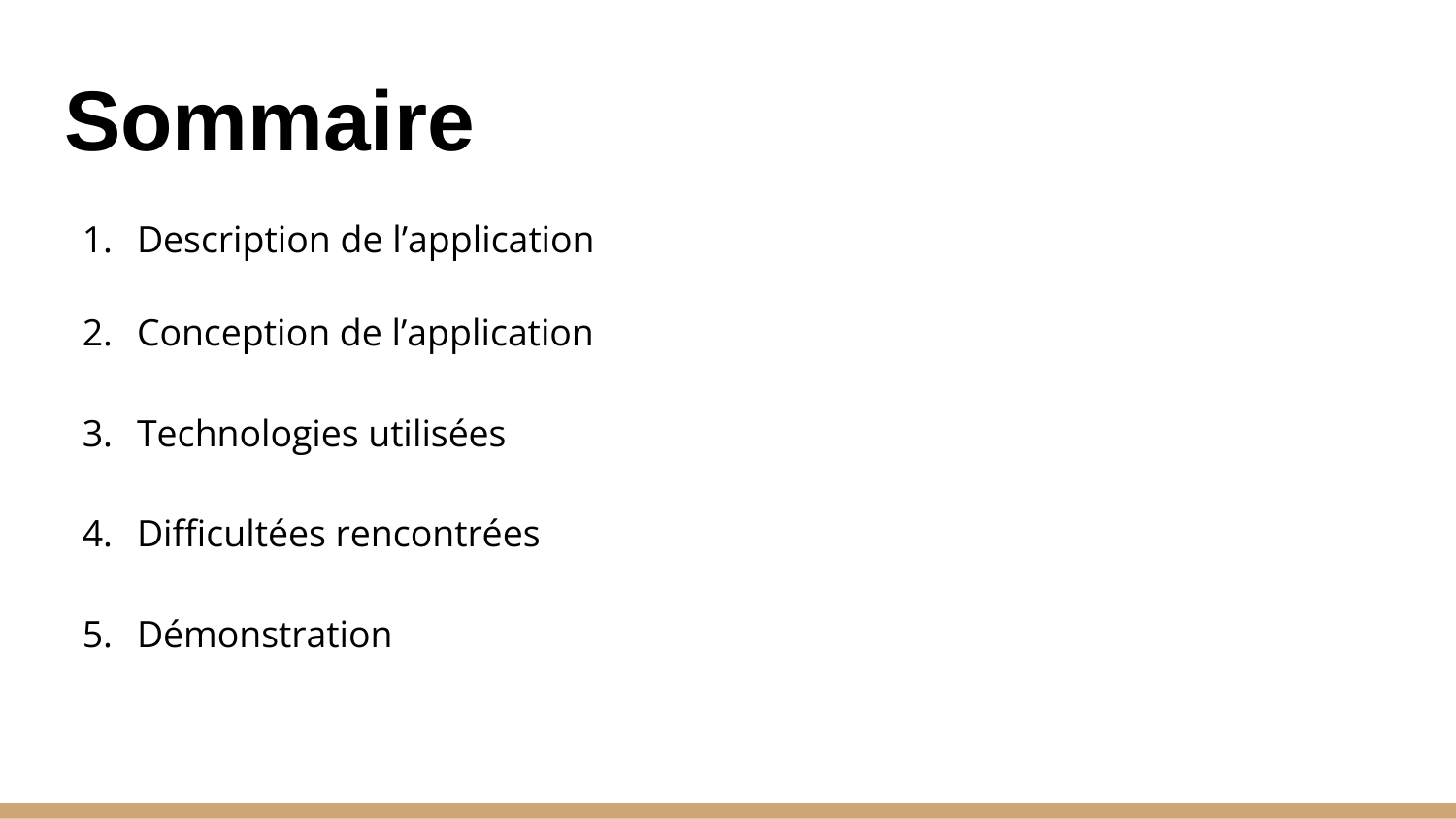

# Sommaire
Description de l’application
Conception de l’application
Technologies utilisées
Difficultées rencontrées
Démonstration